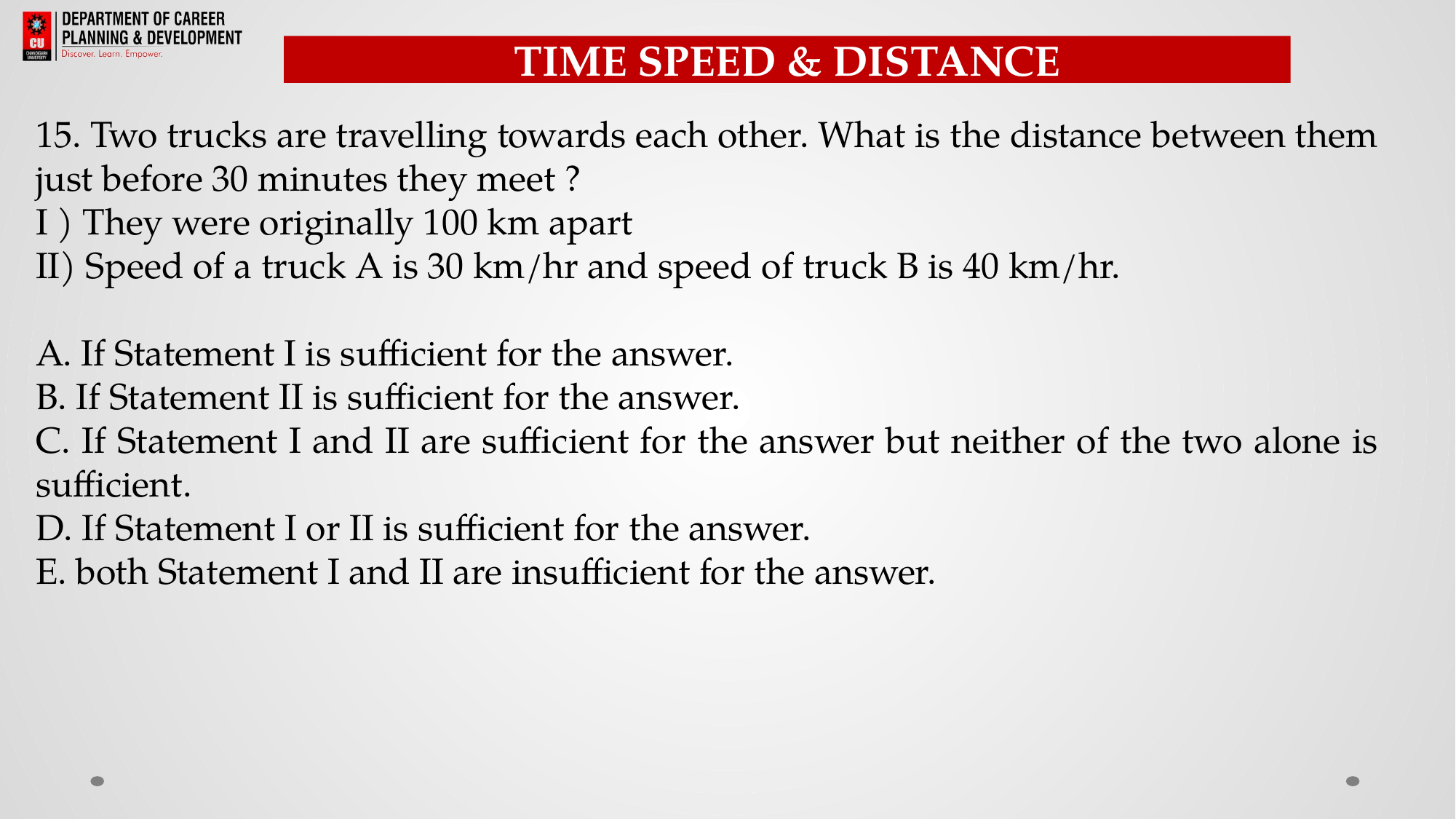

TIME SPEED & DISTANCE
15. Two trucks are travelling towards each other. What is the distance between them just before 30 minutes they meet ?
I ) They were originally 100 km apart
II) Speed of a truck A is 30 km/hr and speed of truck B is 40 km/hr.
A. If Statement I is sufficient for the answer.
B. If Statement II is sufficient for the answer.
C. If Statement I and II are sufficient for the answer but neither of the two alone is sufficient.
D. If Statement I or II is sufficient for the answer.
E. both Statement I and II are insufficient for the answer.